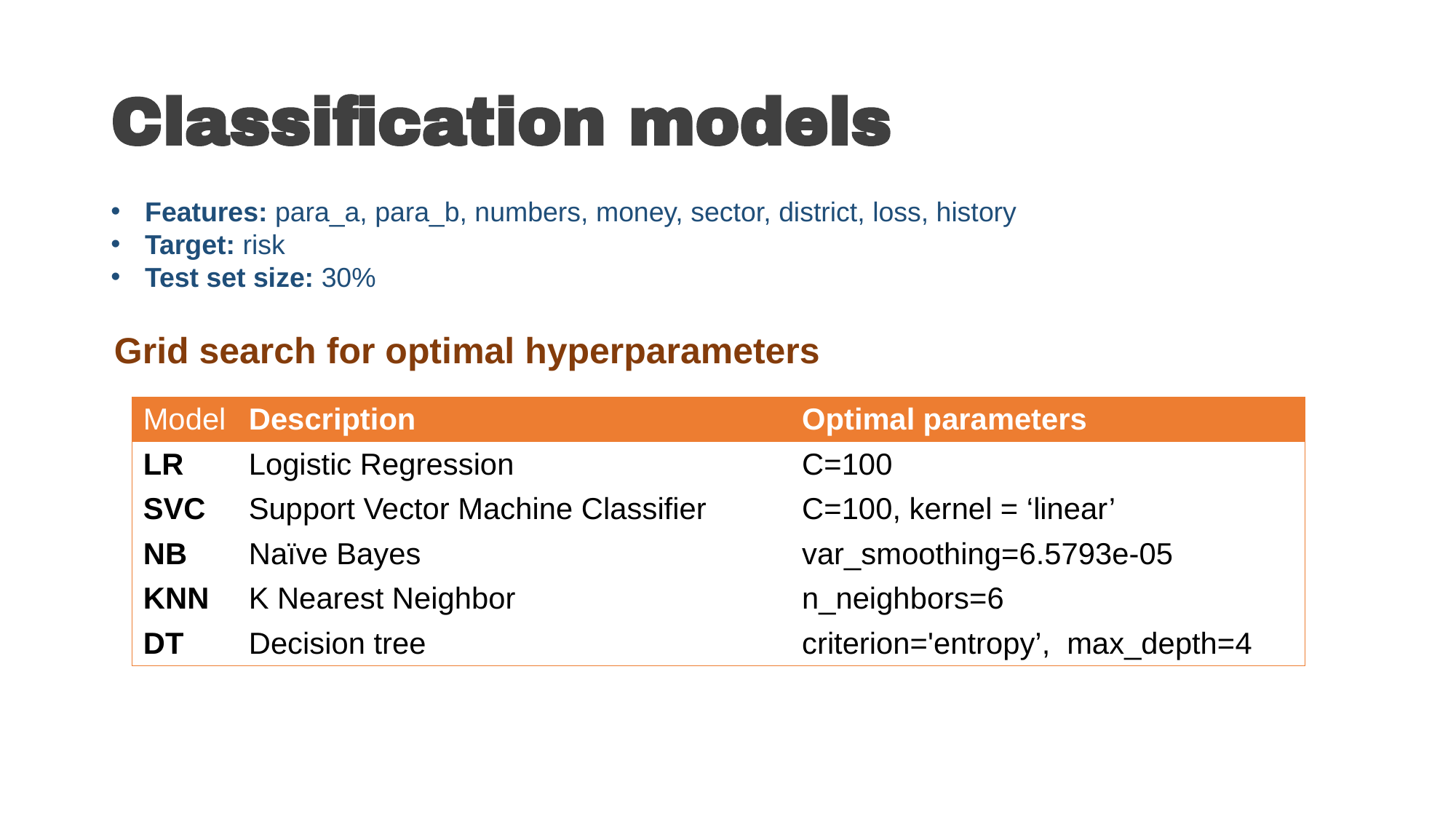

# Classification models
Features: para_a, para_b, numbers, money, sector, district, loss, history
Target: risk
Test set size: 30%
Grid search for optimal hyperparameters

| Model | Description | Optimal parameters |
| --- | --- | --- |
| LR | Logistic Regression | C=100 |
| SVC | Support Vector Machine Classifier | C=100, kernel = ‘linear’ |
| NB | Naïve Bayes | var\_smoothing=6.5793e-05 |
| KNN | K Nearest Neighbor | n\_neighbors=6 |
| DT | Decision tree | criterion='entropy’, max\_depth=4 |